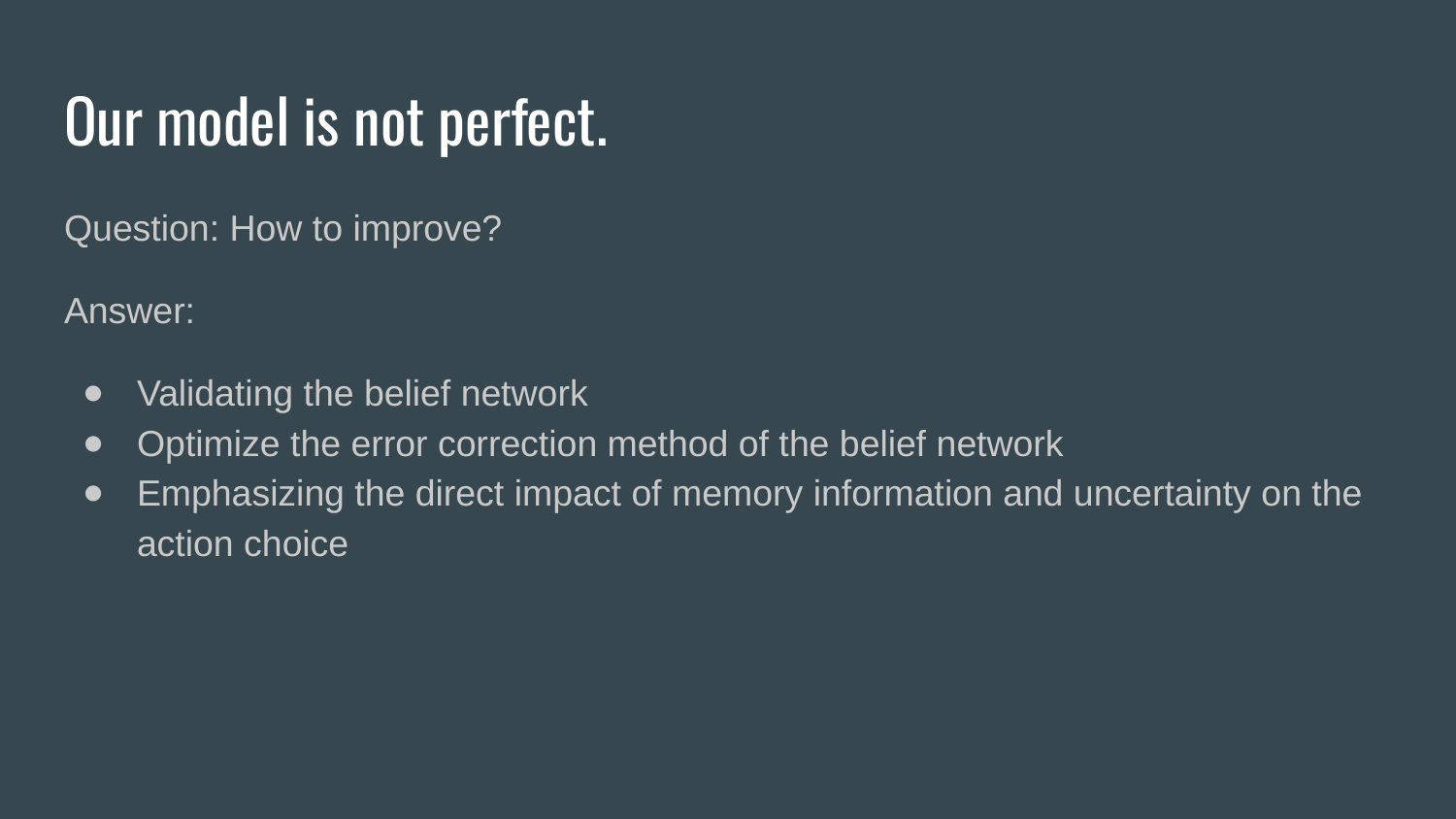

# Our model is not perfect.
Question: How to improve?
Answer:
Validating the belief network
Optimize the error correction method of the belief network
Emphasizing the direct impact of memory information and uncertainty on the action choice